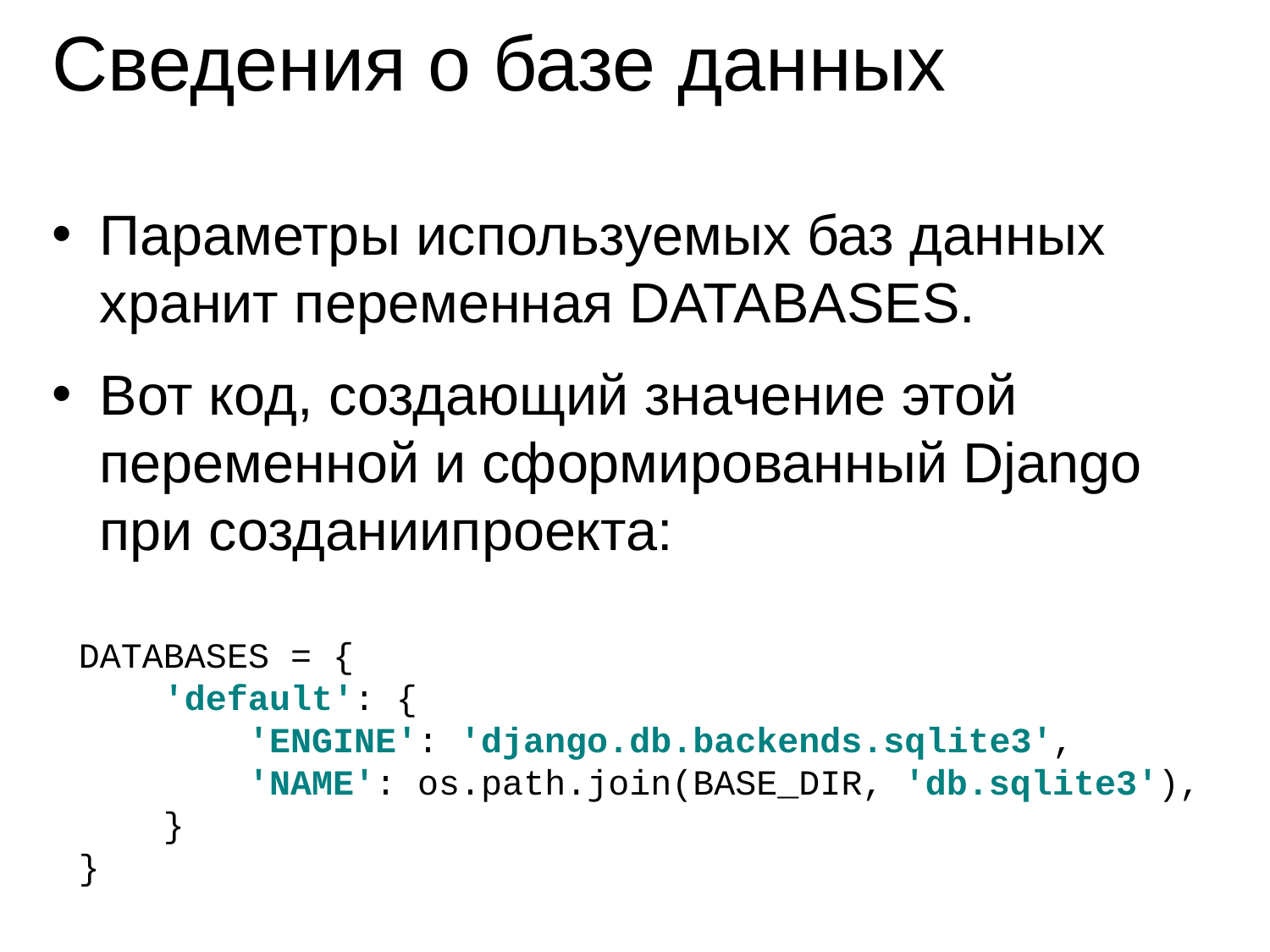

# Сведения о базе данных
Параметры используемых баз данных хранит переменная DATAВASES.
Вот код, создающий значение этой переменной и сформированный Django при созданиипроекта:
DATABASES = {
    'default': {
        'ENGINE': 'django.db.backends.sqlite3',
        'NAME': os.path.join(BASE_DIR, 'db.sqlite3'),
    }
}